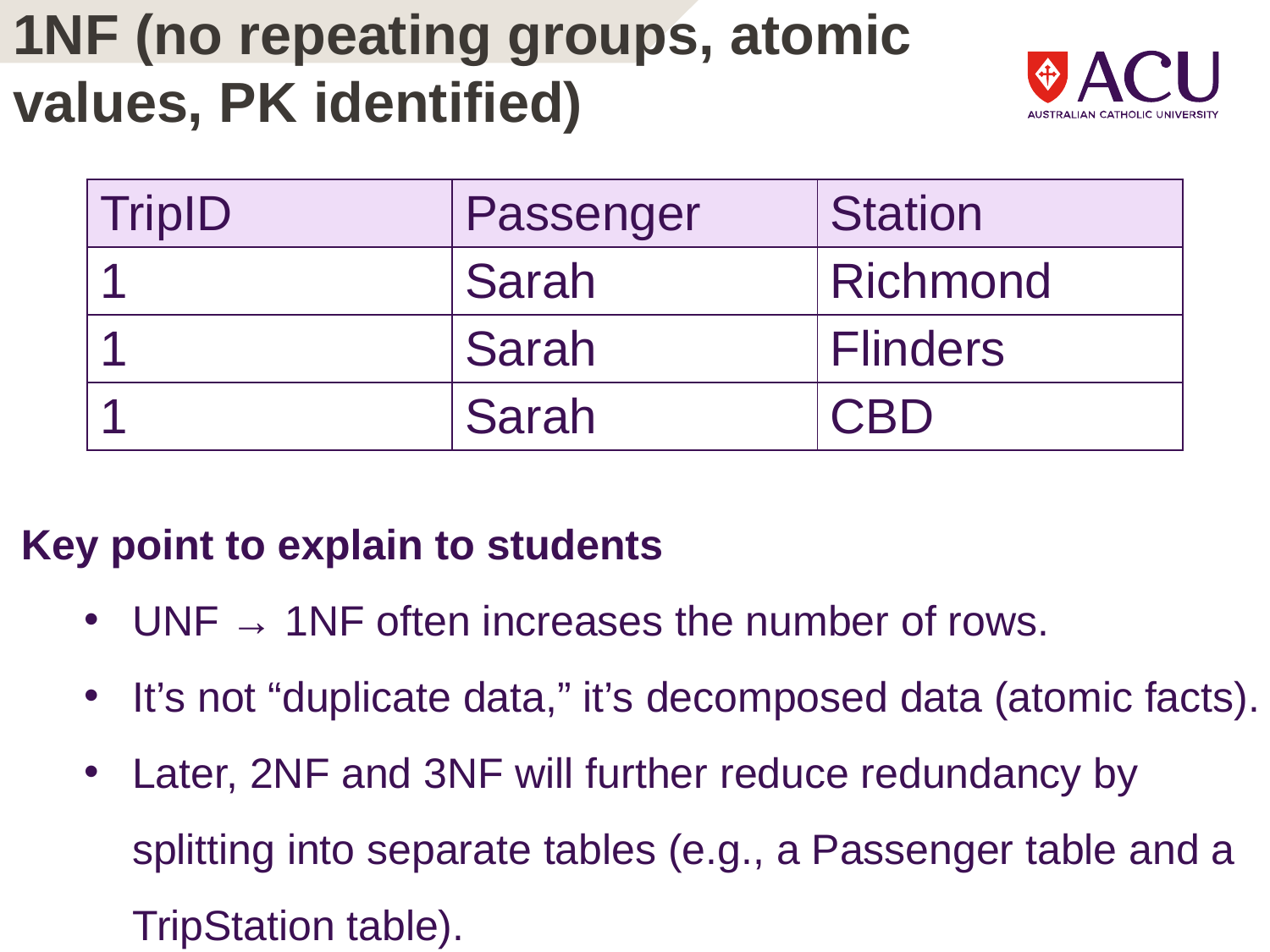

1NF (no repeating groups, atomic values, PK identified)
| TripID | Passenger | Station |
| --- | --- | --- |
| 1 | Sarah | Richmond |
| 1 | Sarah | Flinders |
| 1 | Sarah | CBD |
Key point to explain to students
UNF → 1NF often increases the number of rows.
It’s not “duplicate data,” it’s decomposed data (atomic facts).
Later, 2NF and 3NF will further reduce redundancy by splitting into separate tables (e.g., a Passenger table and a TripStation table).
11  |
Faculty of Business and Law | Peter Faber Business School